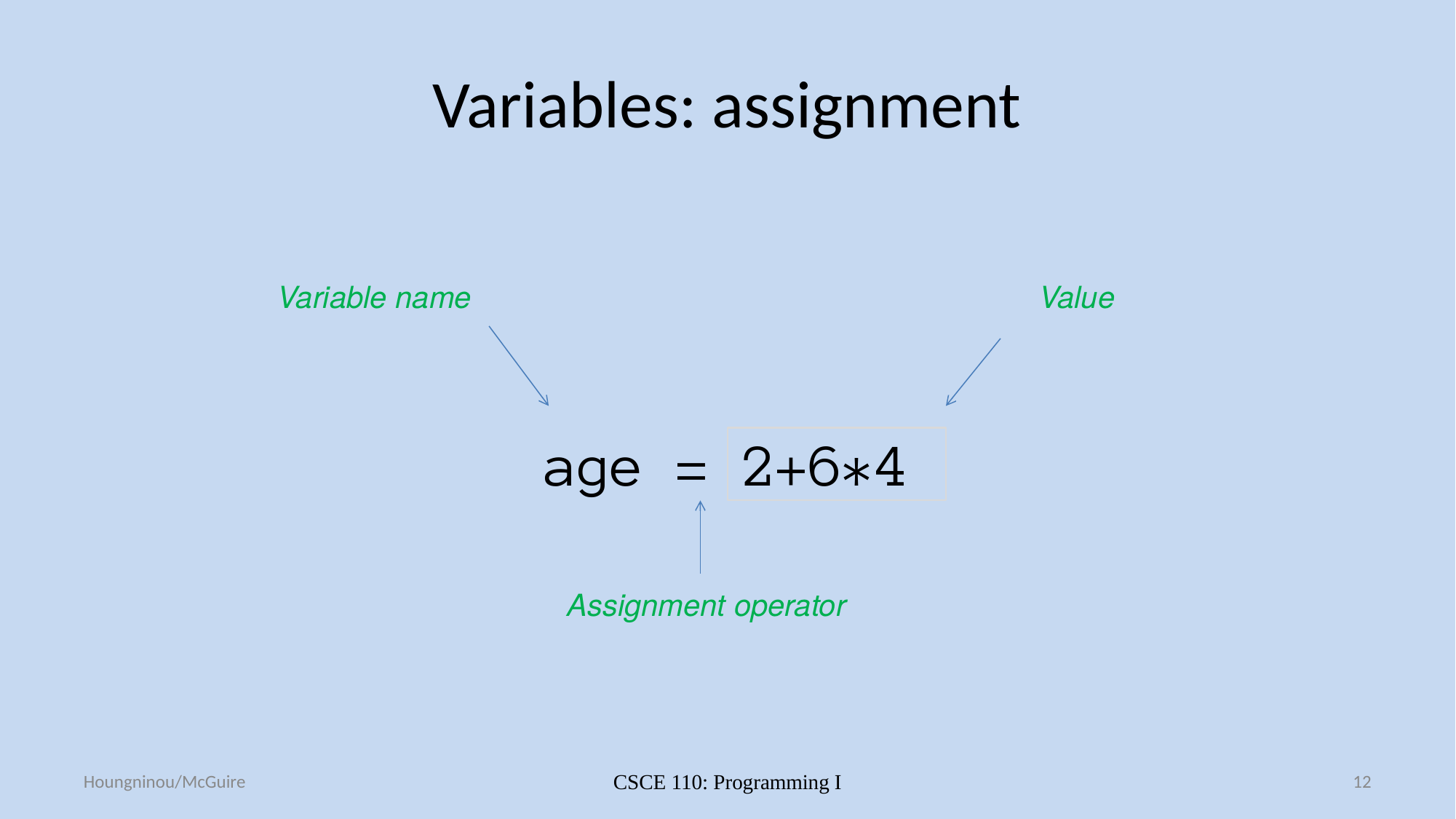

# Variables: assignment
age = 2+6*4
Variable name
Value

Assignment operator
Houngninou/McGuire
CSCE 110: Programming I
12